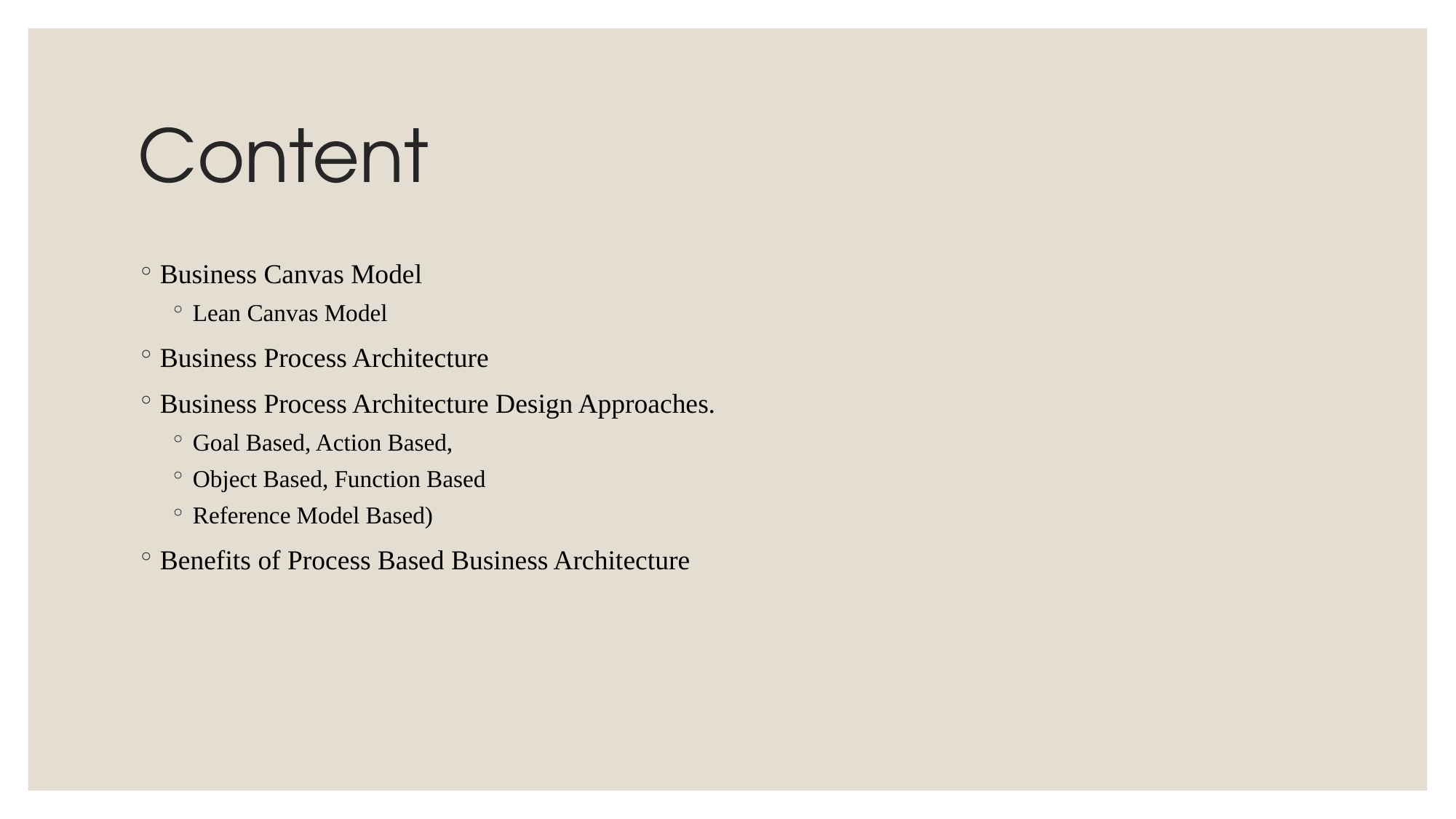

# Content
Business Canvas Model
Lean Canvas Model
Business Process Architecture
Business Process Architecture Design Approaches.
Goal Based, Action Based,
Object Based, Function Based
Reference Model Based)
Benefits of Process Based Business Architecture